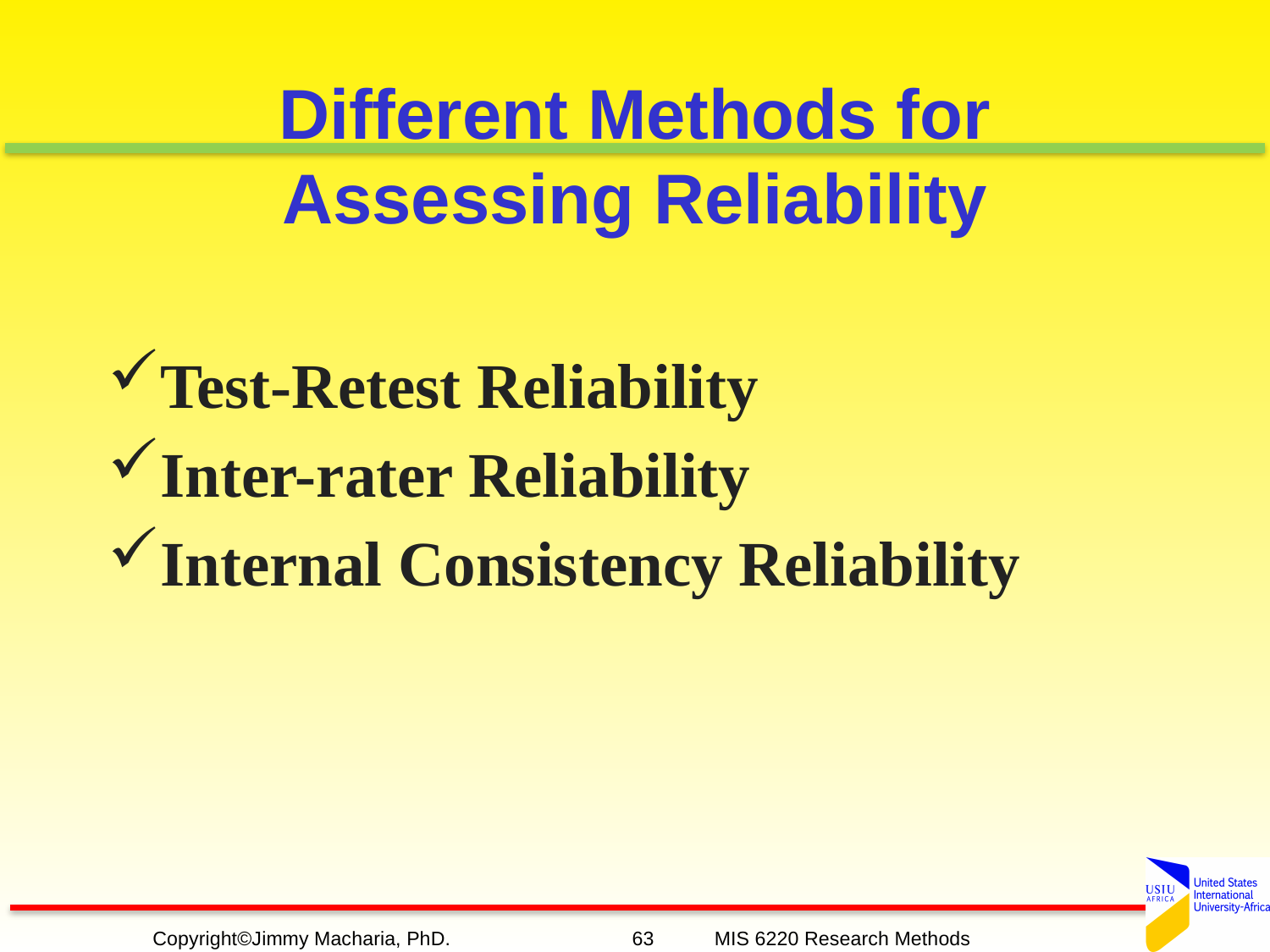

# Different Methods for Assessing Reliability
Test-Retest Reliability
Inter-rater Reliability
Internal Consistency Reliability